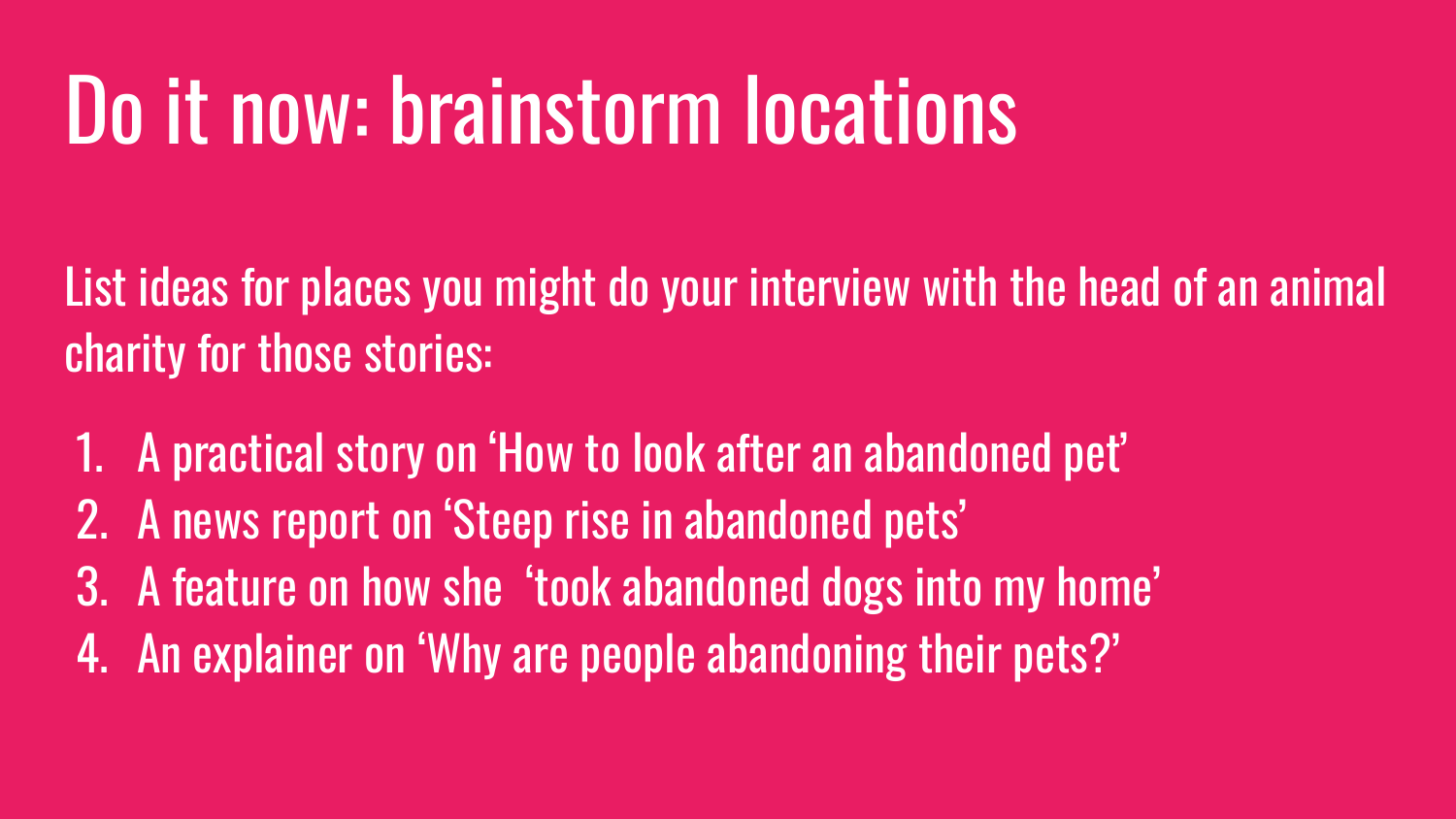

Do it now: brainstorm locations
List ideas for places you might do your interview with the head of an animal charity for those stories:
A practical story on ‘How to look after an abandoned pet’
A news report on ‘Steep rise in abandoned pets’
A feature on how she  ‘took abandoned dogs into my home’
An explainer on ‘Why are people abandoning their pets?’